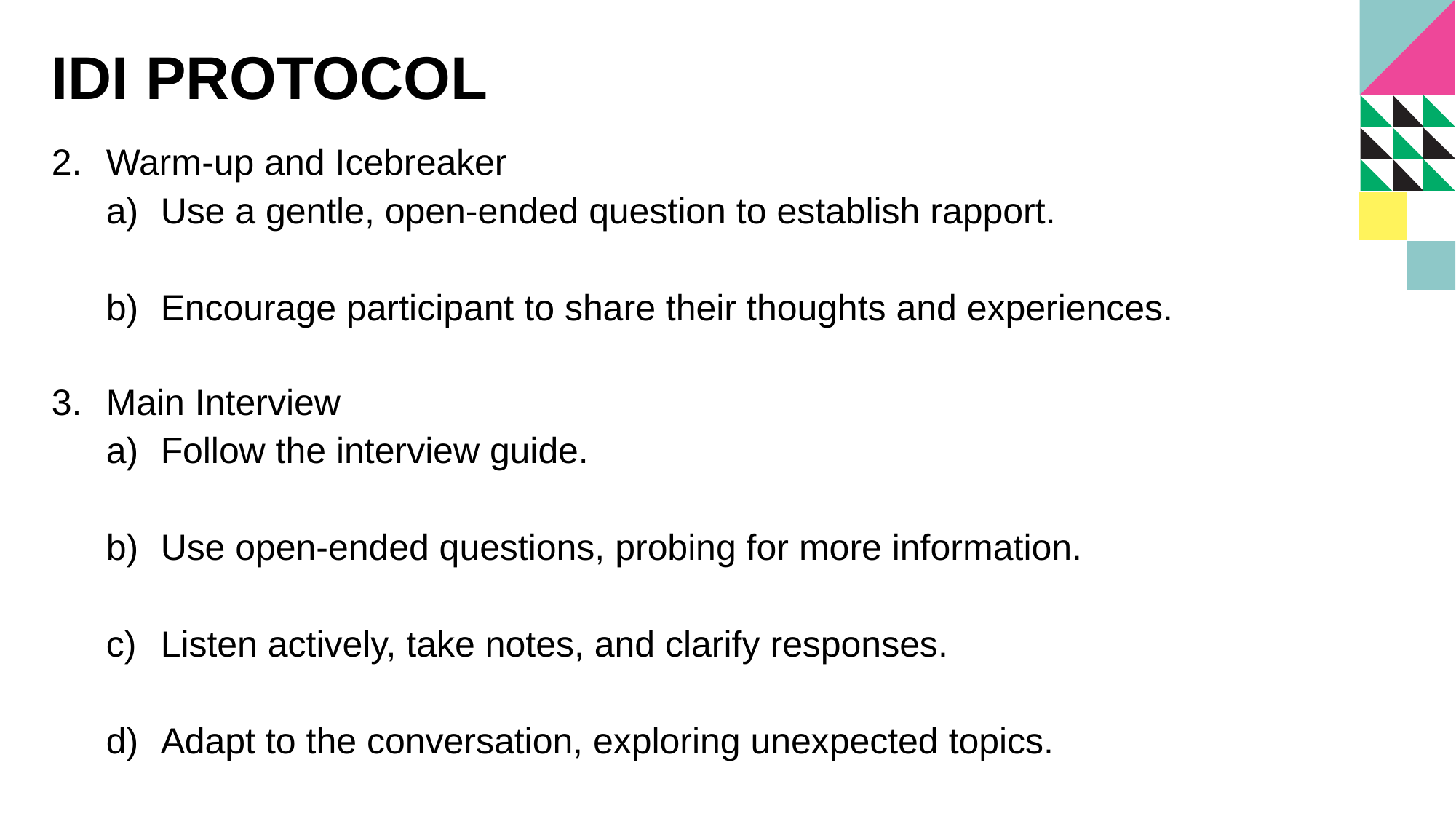

# Idi Protocol
Warm-up and Icebreaker
Use a gentle, open-ended question to establish rapport.

Encourage participant to share their thoughts and experiences.

Main Interview
Follow the interview guide.

Use open-ended questions, probing for more information.

Listen actively, take notes, and clarify responses.

Adapt to the conversation, exploring unexpected topics.